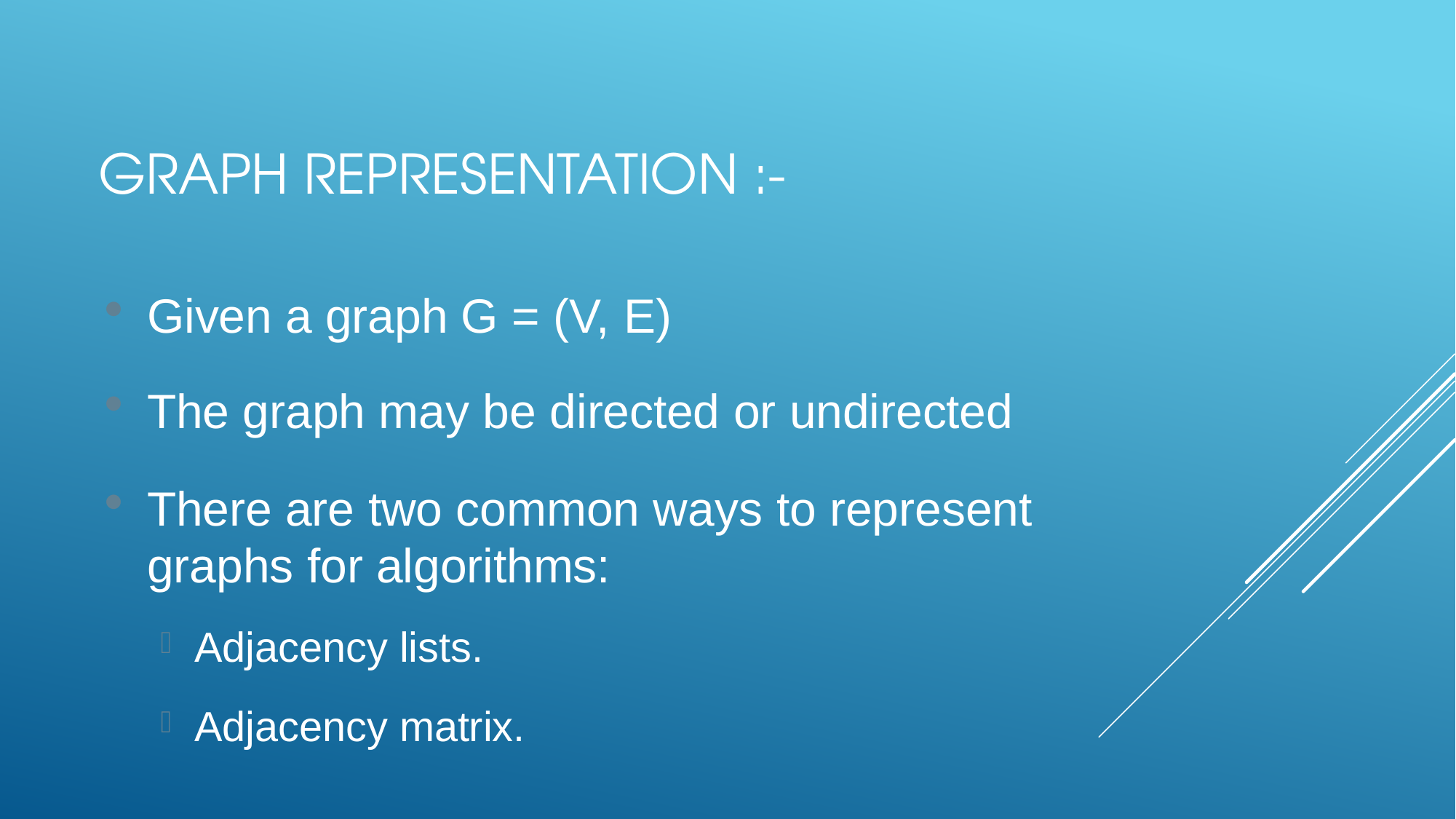

# Graph Representation :-
Given a graph G = (V, E)
The graph may be directed or undirected
There are two common ways to represent  graphs for algorithms:
Adjacency lists.
Adjacency matrix.